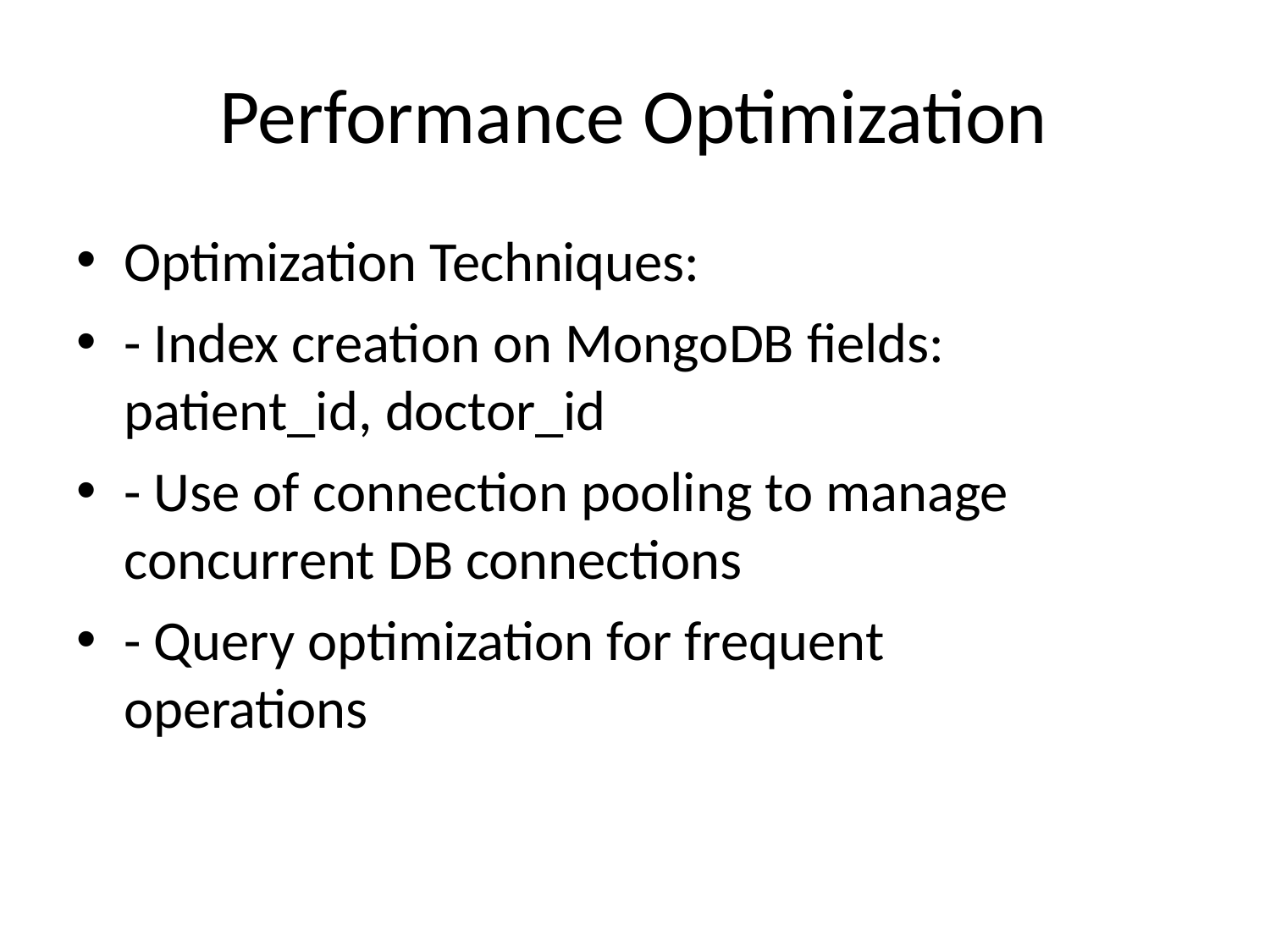

# Performance Optimization
Optimization Techniques:
- Index creation on MongoDB fields: patient_id, doctor_id
- Use of connection pooling to manage concurrent DB connections
- Query optimization for frequent operations